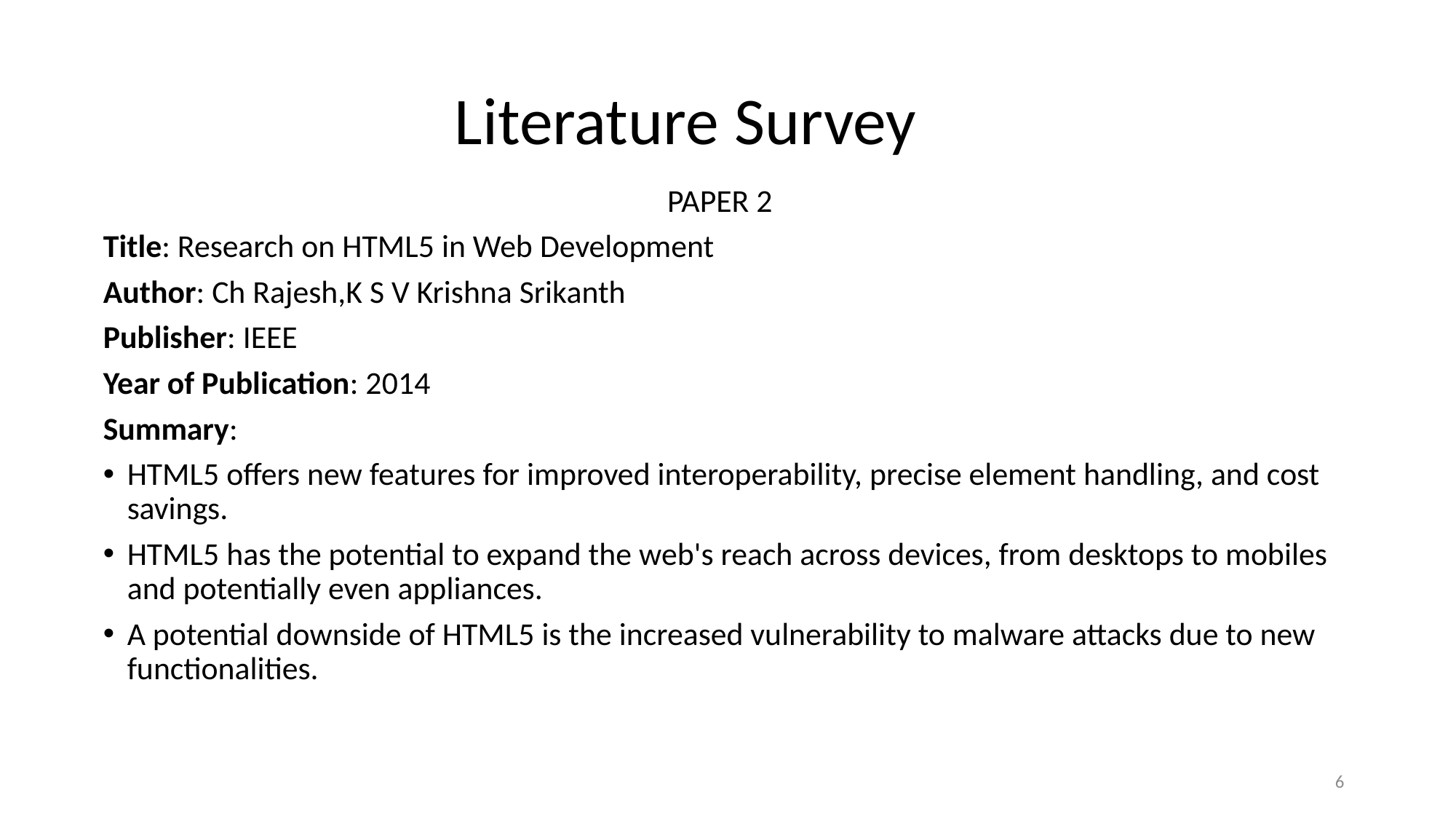

# Literature Survey
PAPER 2
Title: Research on HTML5 in Web Development
Author: Ch Rajesh,K S V Krishna Srikanth
Publisher: IEEE
Year of Publication: 2014
Summary:
HTML5 offers new features for improved interoperability, precise element handling, and cost savings.
HTML5 has the potential to expand the web's reach across devices, from desktops to mobiles and potentially even appliances.
A potential downside of HTML5 is the increased vulnerability to malware attacks due to new functionalities.
6